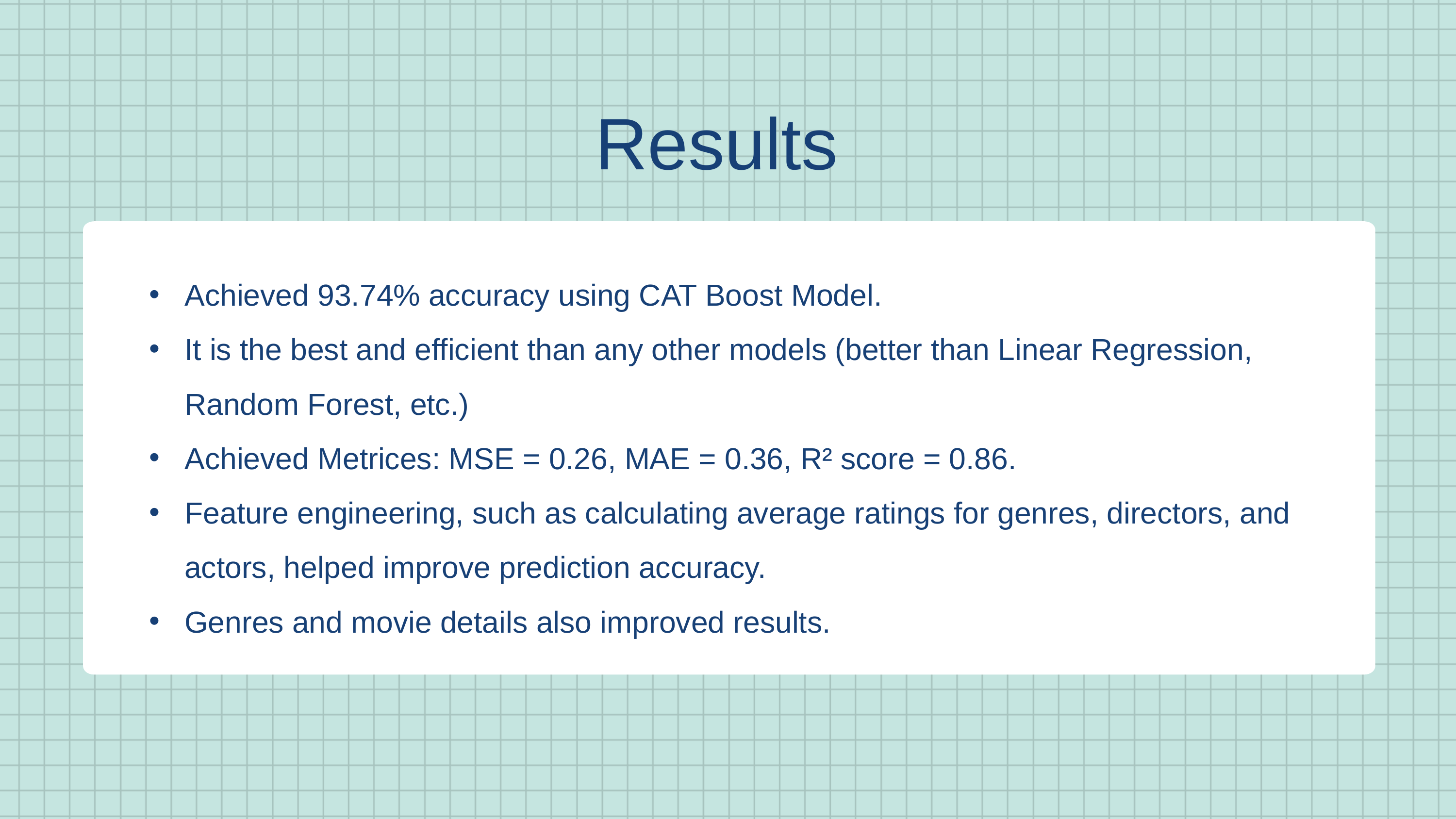

Results

Achieved 93.74% accuracy using CAT Boost Model.
It is the best and efficient than any other models (better than Linear Regression, Random Forest, etc.)
Achieved Metrices: MSE = 0.26, MAE = 0.36, R² score = 0.86.
Feature engineering, such as calculating average ratings for genres, directors, and actors, helped improve prediction accuracy.
Genres and movie details also improved results.